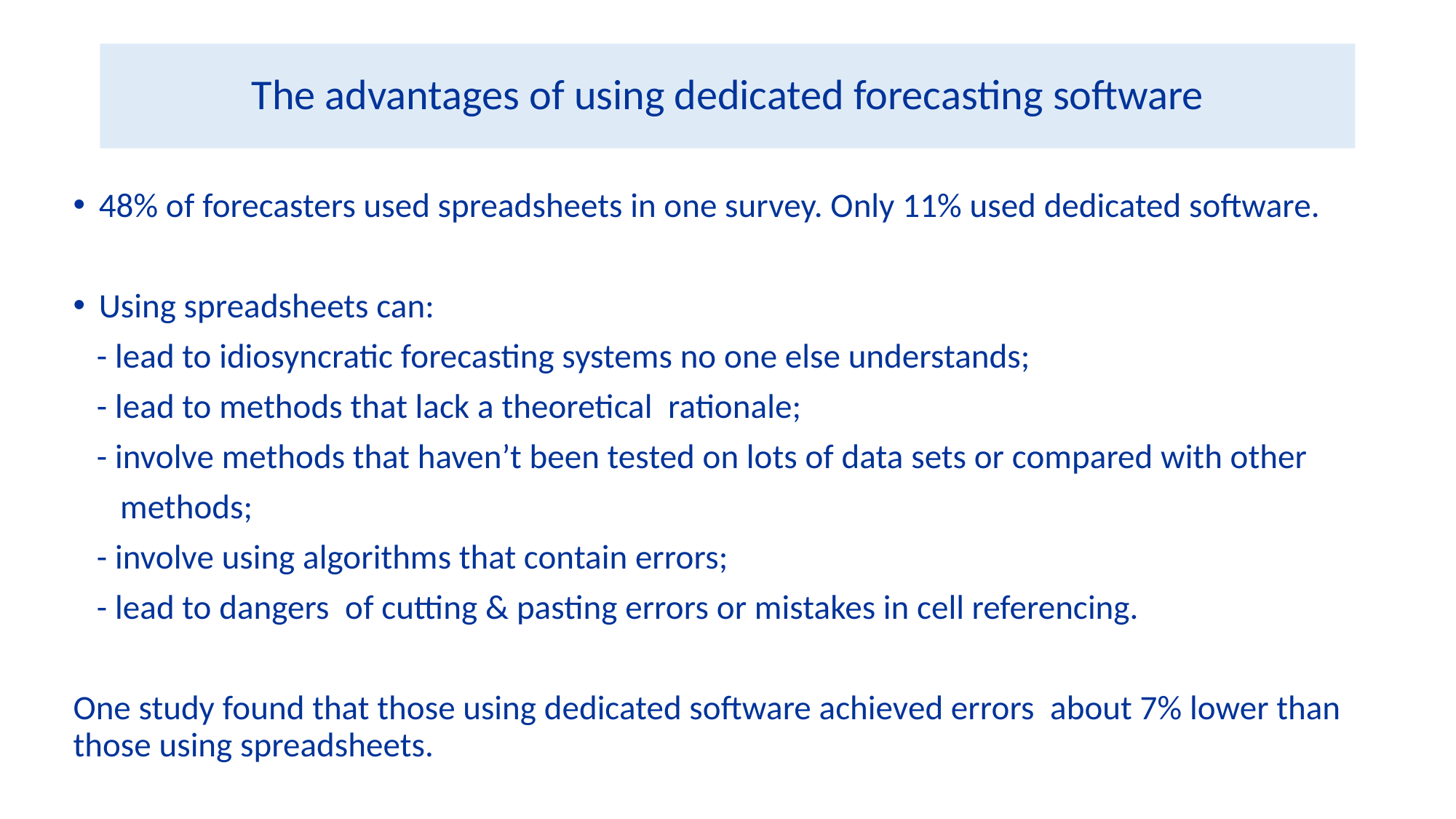

# The advantages of using dedicated forecasting software
48% of forecasters used spreadsheets in one survey. Only 11% used dedicated software.

Using spreadsheets can:
   - lead to idiosyncratic forecasting systems no one else understands;
   - lead to methods that lack a theoretical  rationale;
   - involve methods that haven’t been tested on lots of data sets or compared with other
      methods;
   - involve using algorithms that contain errors;
   - lead to dangers  of cutting & pasting errors or mistakes in cell referencing.

One study found that those using dedicated software achieved errors  about 7% lower than those using spreadsheets.